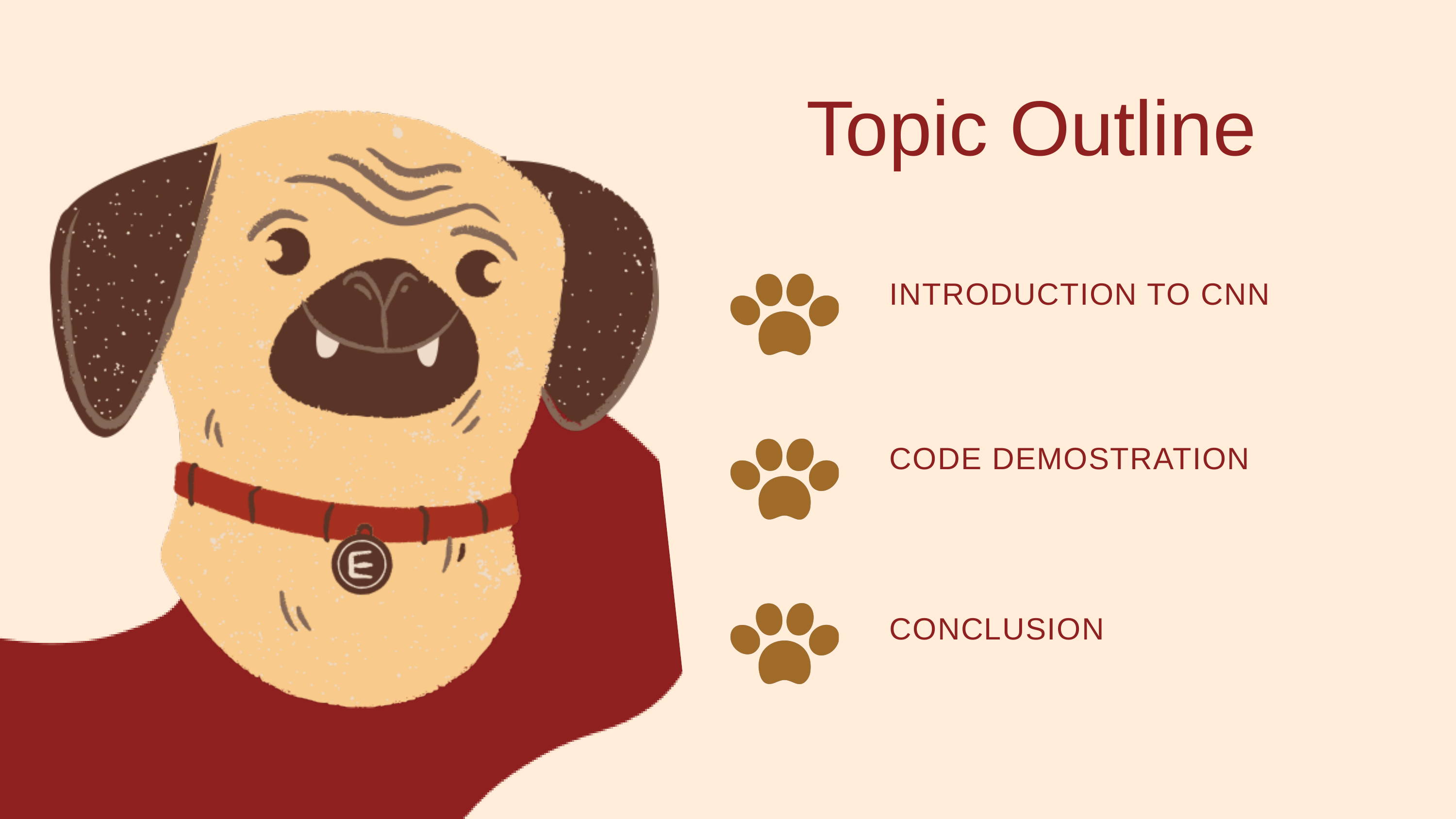

Topic Outline

INTRODUCTION TO CNN

CODE DEMOSTRATION

CONCLUSION